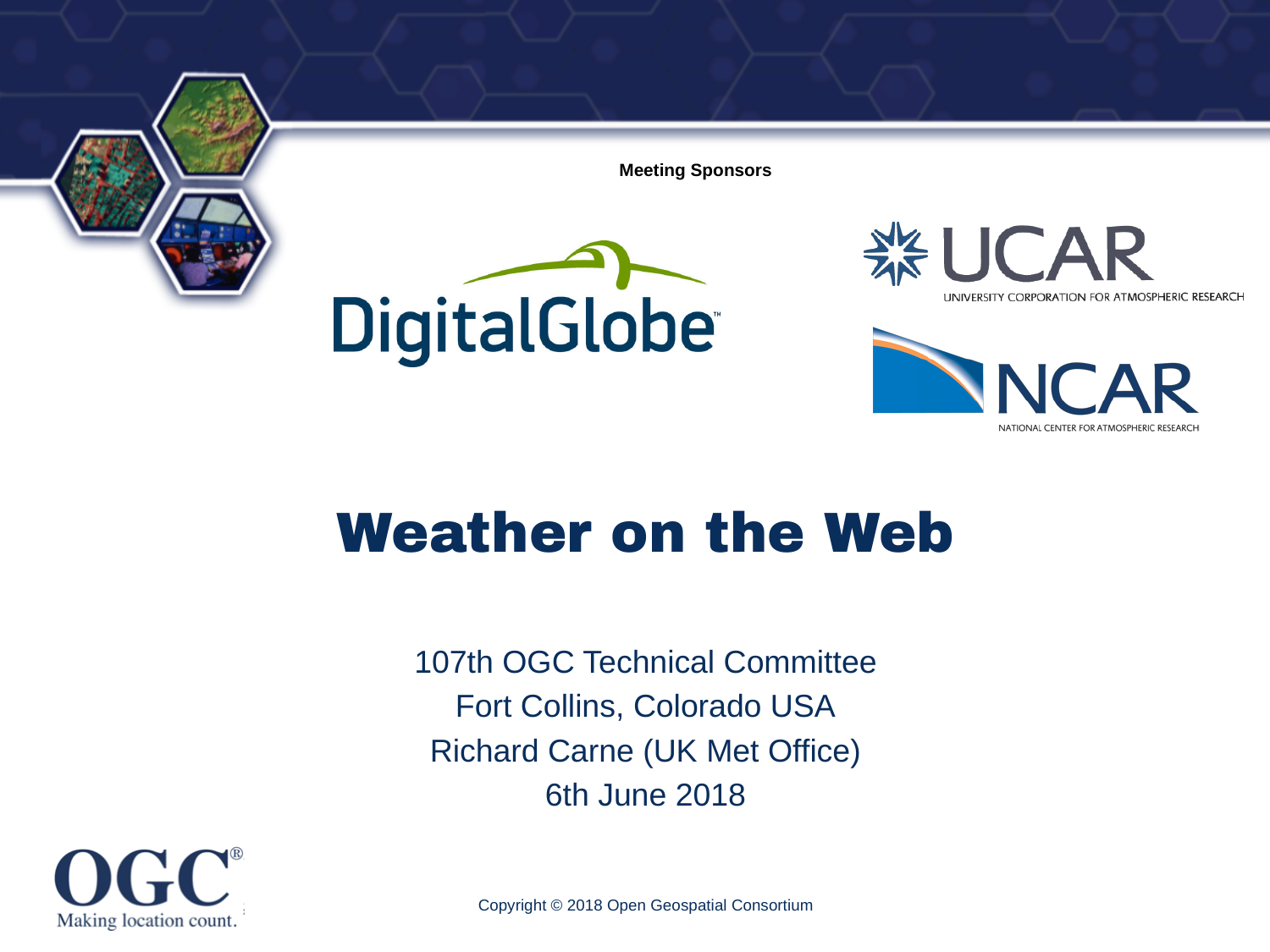

# Weather on the Web
107th OGC Technical Committee
Fort Collins, Colorado USA
Richard Carne (UK Met Office)
6th June 2018
Copyright © 2018 Open Geospatial Consortium